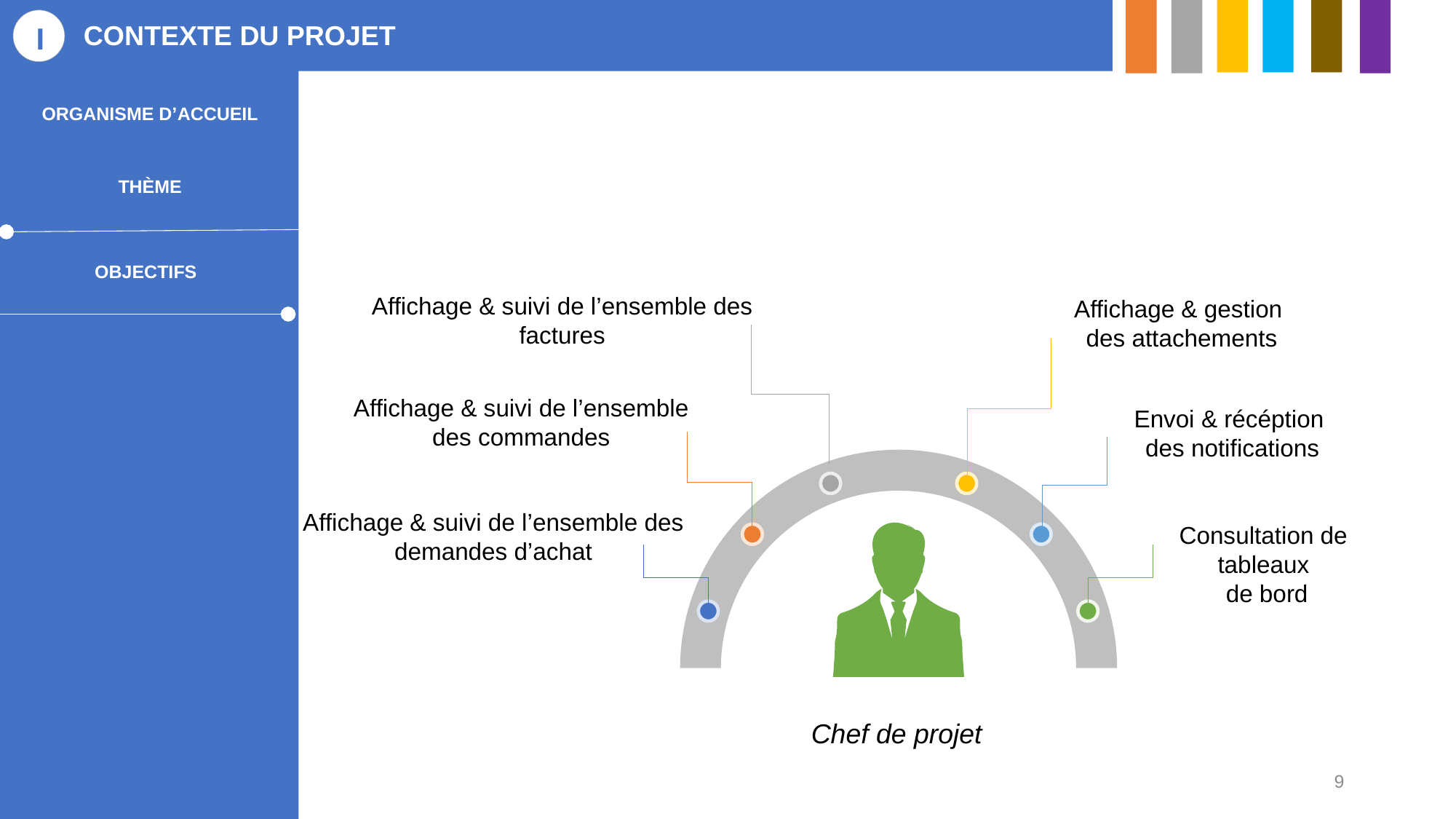

CONTEXTE DU PROJET
I

ORGANISME D’ACCUEIL

THÈME
OBJECTIFS
Affichage & suivi de l’ensemble des factures

Affichage & gestion
des attachements

Affichage & suivi de l’ensemble des commandes

Envoi & récéption
des notifications

Affichage & suivi de l’ensemble des demandes d’achat

Consultation de
tableaux
de bord

BEST PRICE

Chef de projet
9